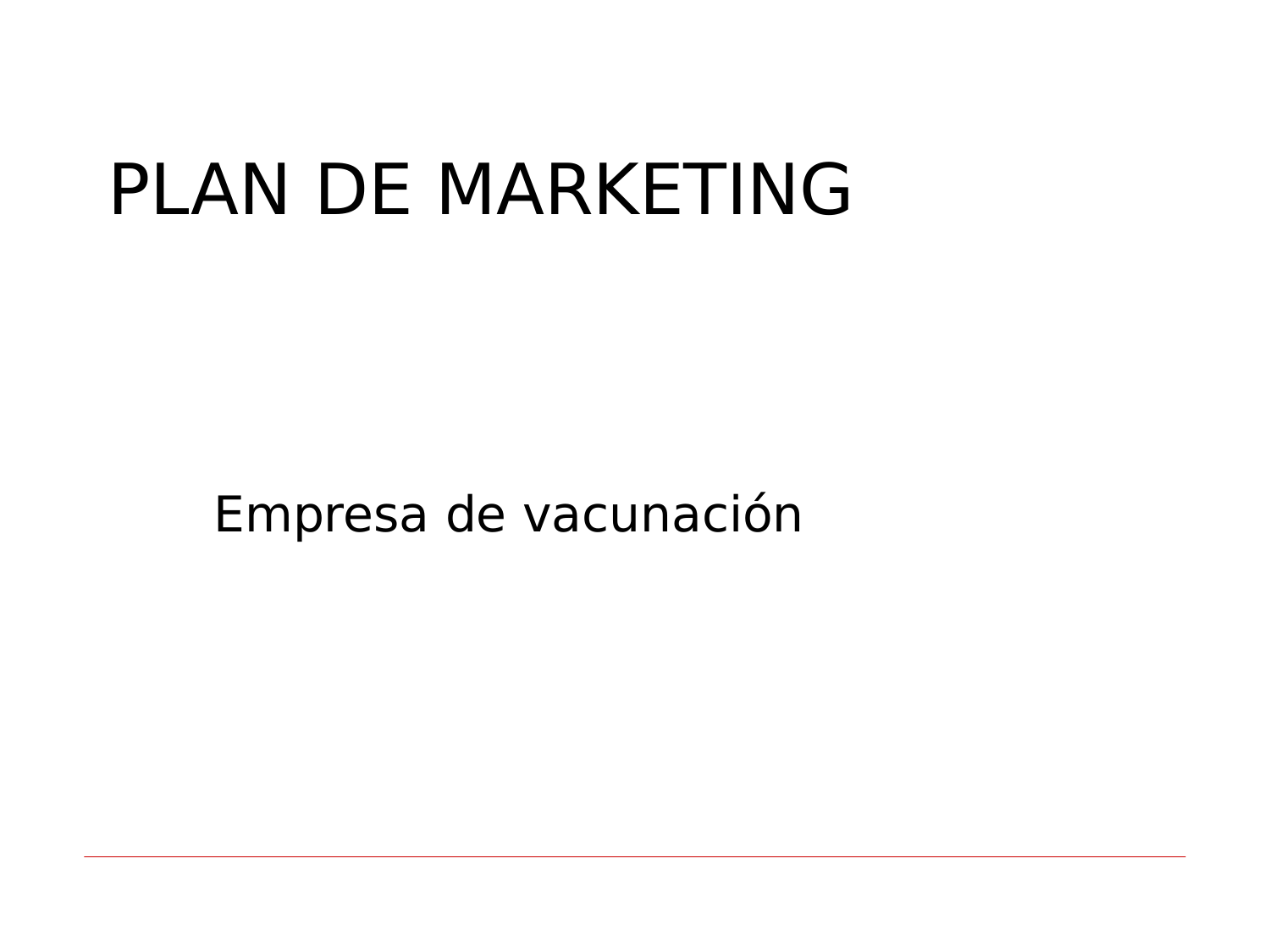

# PLAN DE MARKETING
Empresa de vacunación